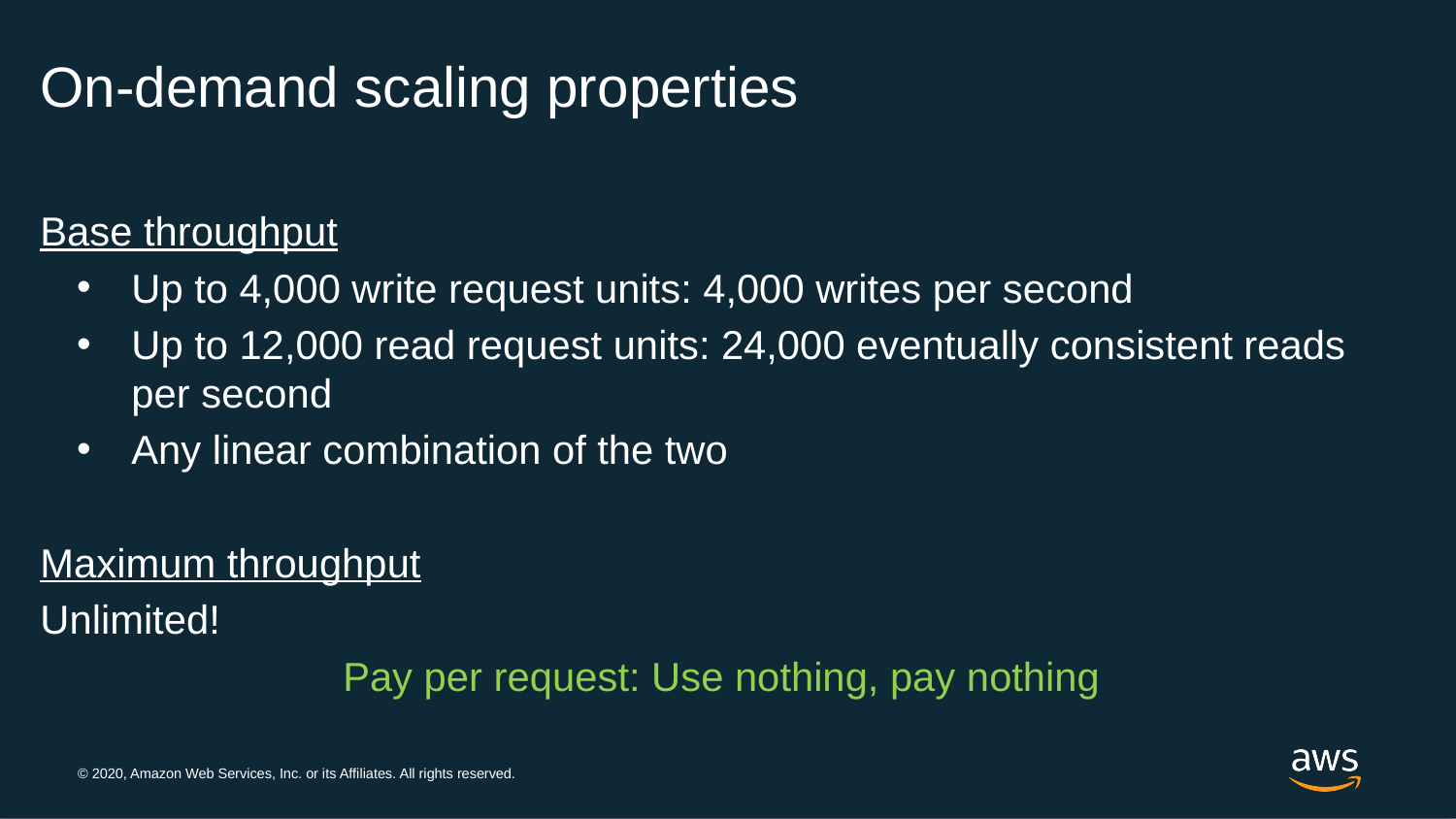

On-demand scaling properties

Base throughput
Up to 4,000 write request units: 4,000 writes per second
Up to 12,000 read request units: 24,000 eventually consistent reads per second
Any linear combination of the two

Maximum throughput
Unlimited!
Pay per request: Use nothing, pay nothing